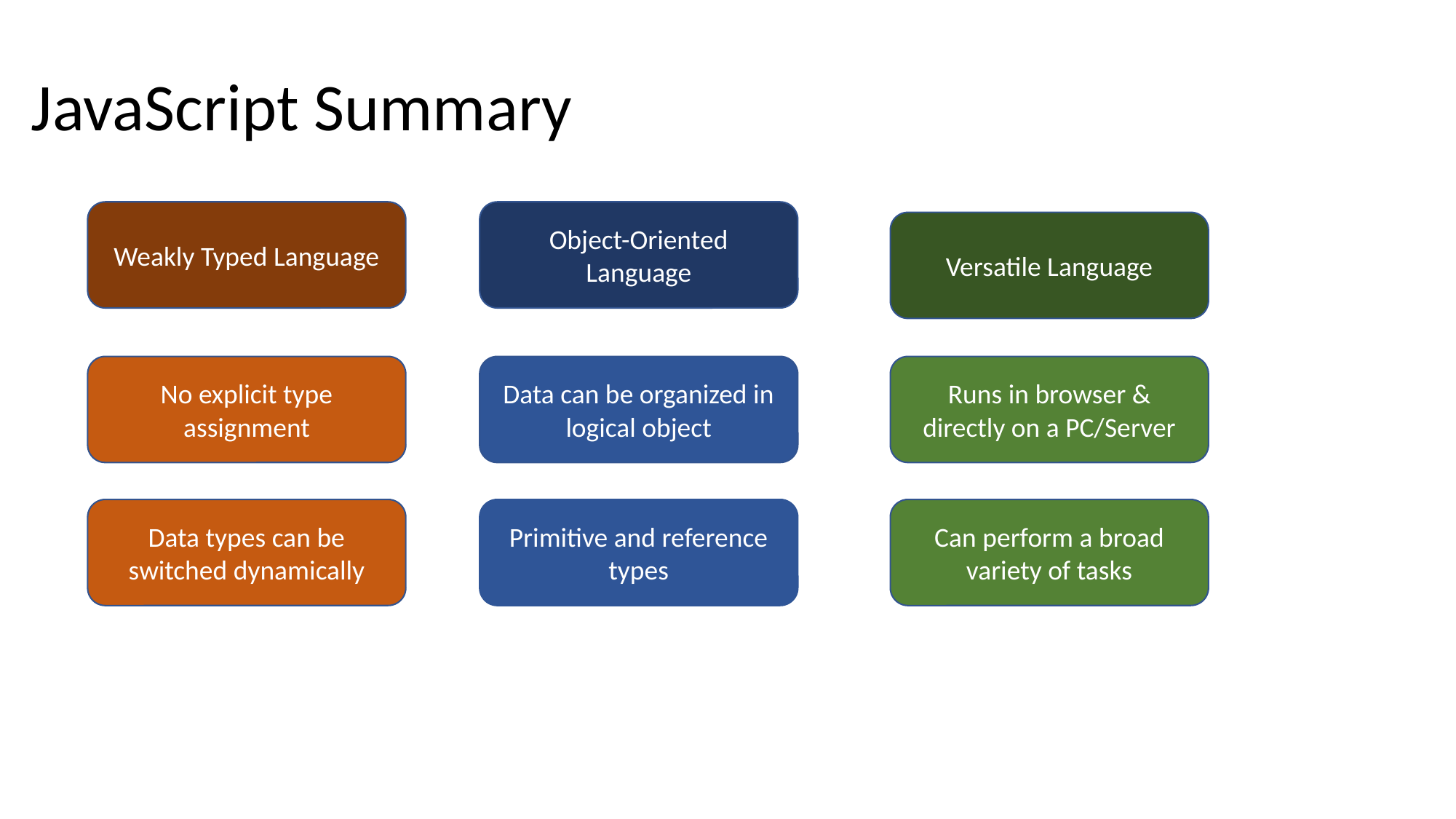

# JavaScript Summary
Weakly Typed Language
Object-Oriented Language
Versatile Language
No explicit type assignment
Data can be organized in logical object
Runs in browser & directly on a PC/Server
Data types can be switched dynamically
Primitive and reference types
Can perform a broad variety of tasks